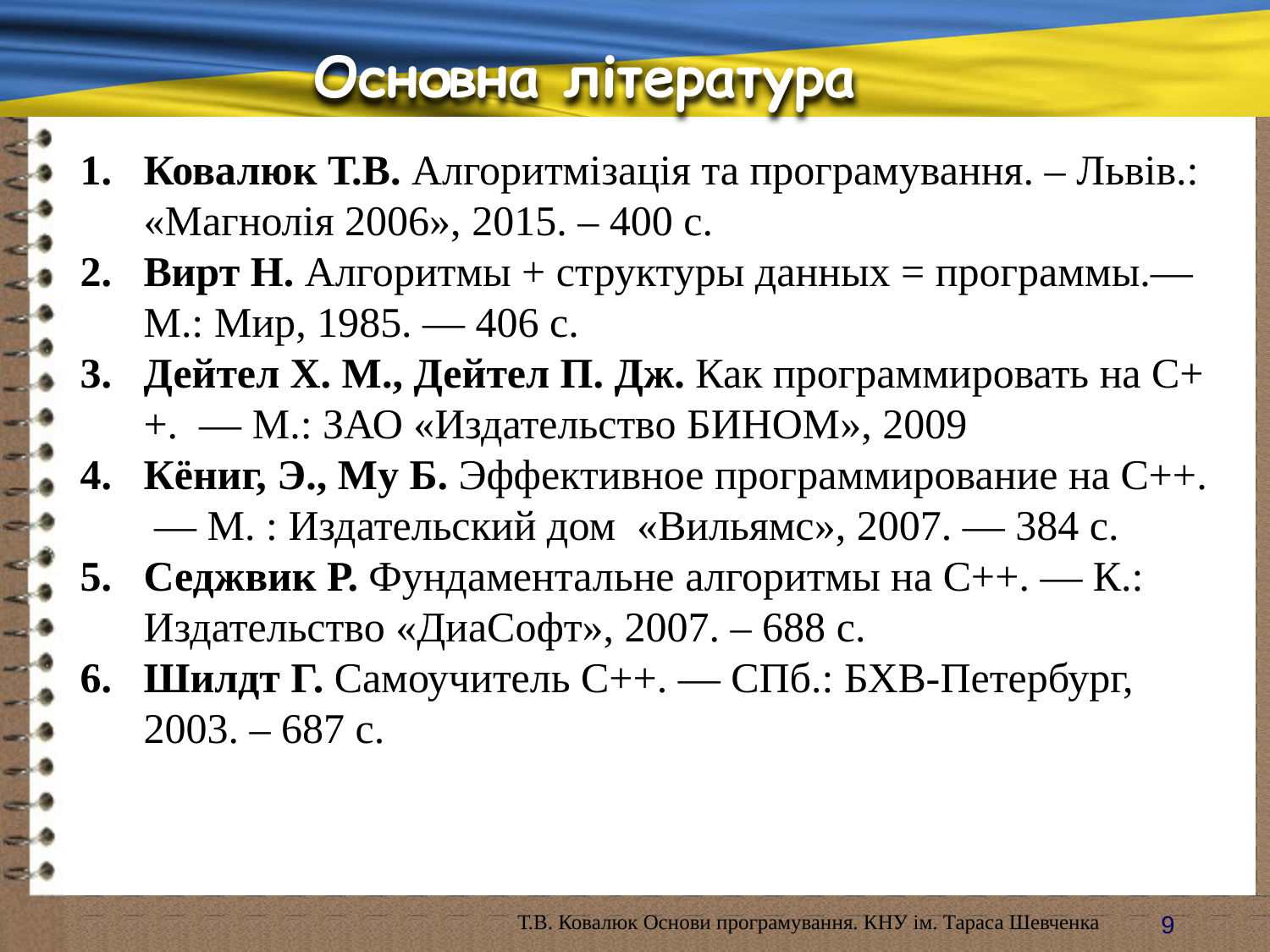

Основна література
Ковалюк Т.В. Алгоритмізація та програмування. – Львів.: «Магнолія 2006», 2015. – 400 с.
Вирт Н. Алгоритмы + структуры данных = программы.— М.: Мир, 1985. — 406 с.
Дейтел Х. М., Дейтел П. Дж. Как программировать на С++.  — М.: ЗАО «Издательство БИНОМ», 2009
Кёниг, Э., My Б. Эффективное программирование на C++.  — М. : Издательский дом  «Вильямс», 2007. — 384 с.
Седжвик Р. Фундаментальне алгоритмы на С++. — К.: Издательство «ДиаСофт», 2007. – 688 с.
Шилдт Г. Самоучитель C++. — СПб.: БХВ-Петербург, 2003. – 687 с.